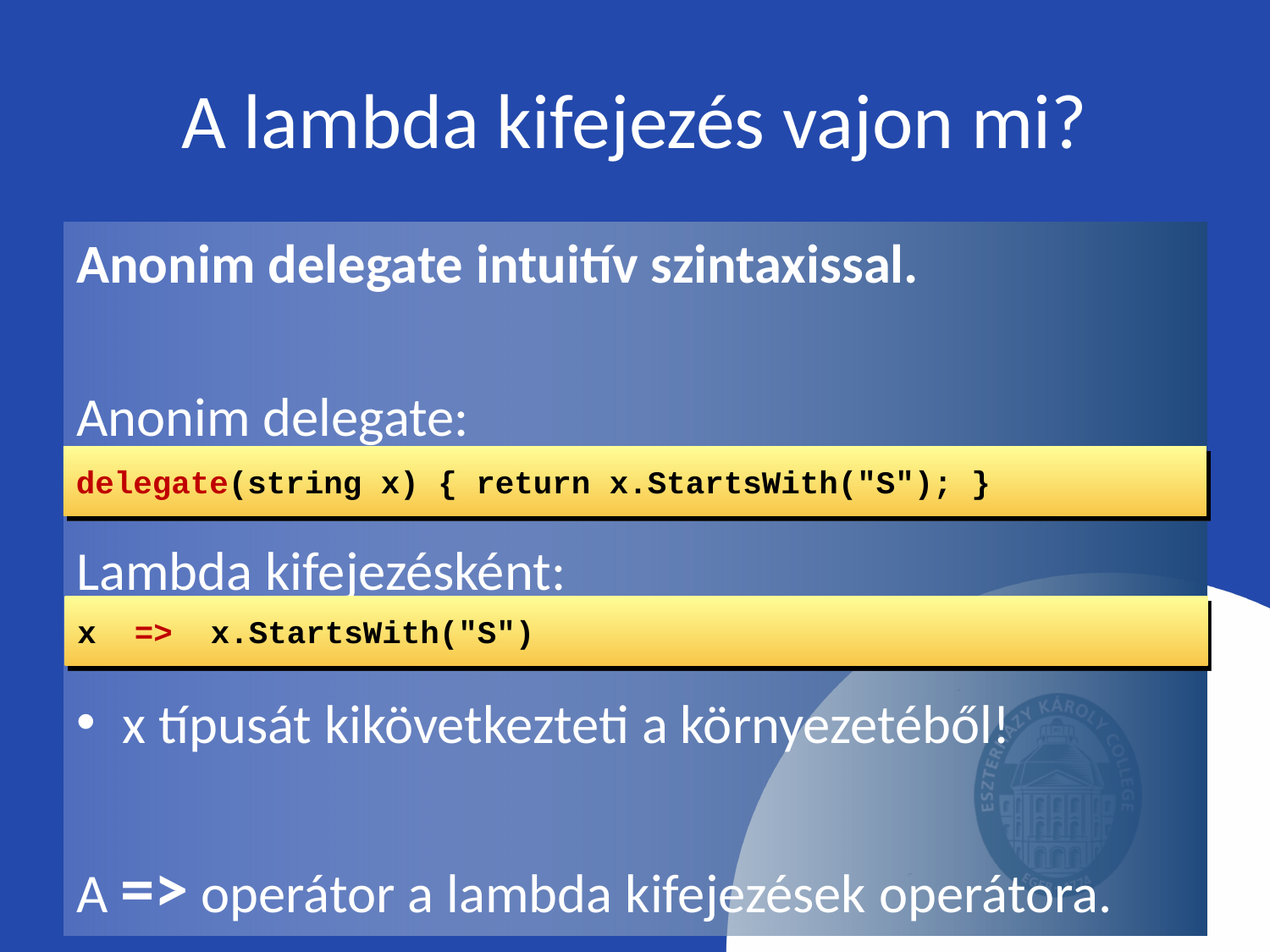

# A lambda kifejezés vajon mi?
Anonim delegate intuitív szintaxissal.

Anonim delegate:

Lambda kifejezésként:

x típusát kikövetkezteti a környezetéből!

A => operátor a lambda kifejezések operátora.
delegate(string x) { return x.StartsWith("S"); }
x  =>  x.StartsWith("S")